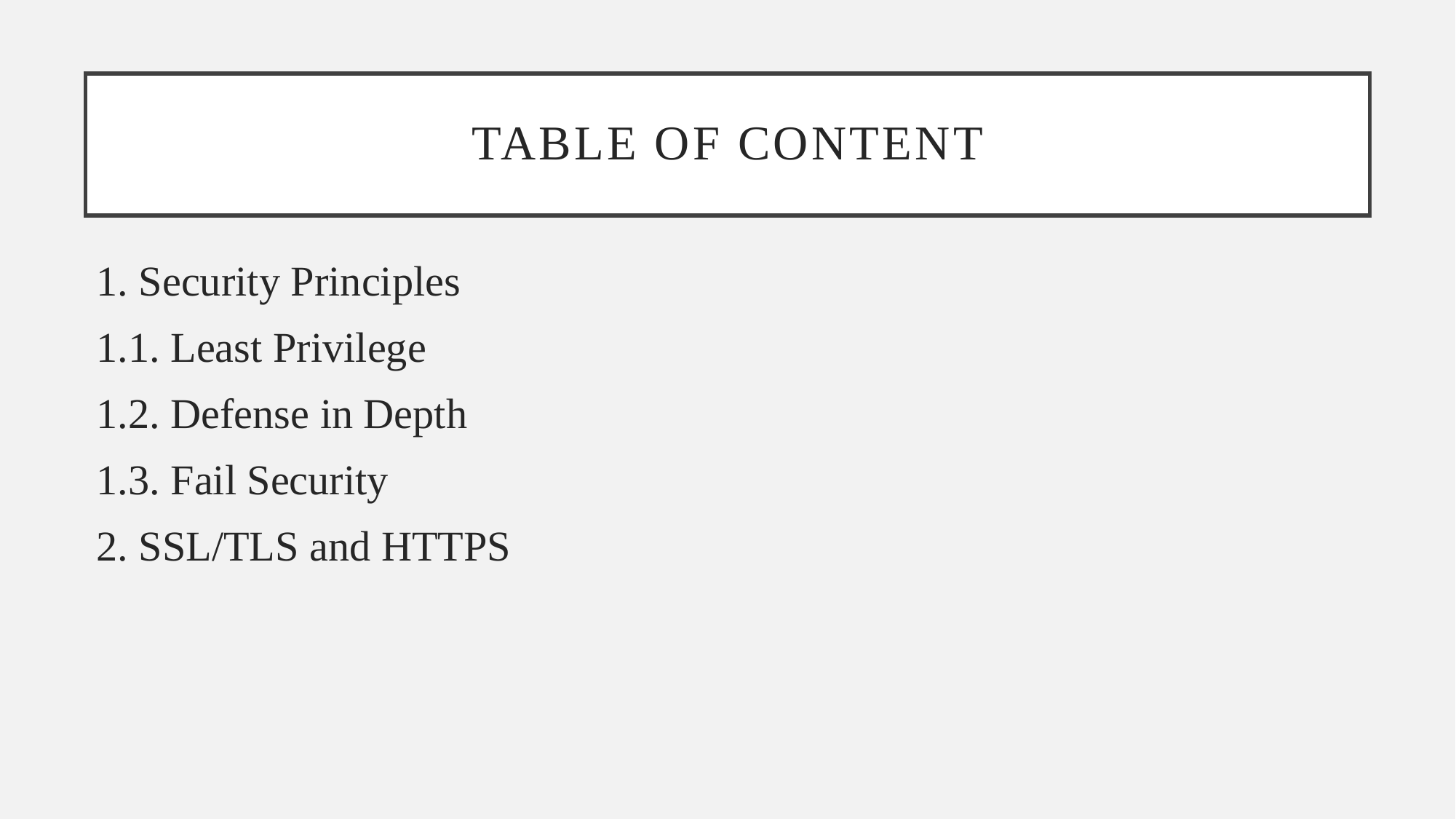

# Table of content
1. Security Principles
1.1. Least Privilege
1.2. Defense in Depth
1.3. Fail Security
2. SSL/TLS and HTTPS